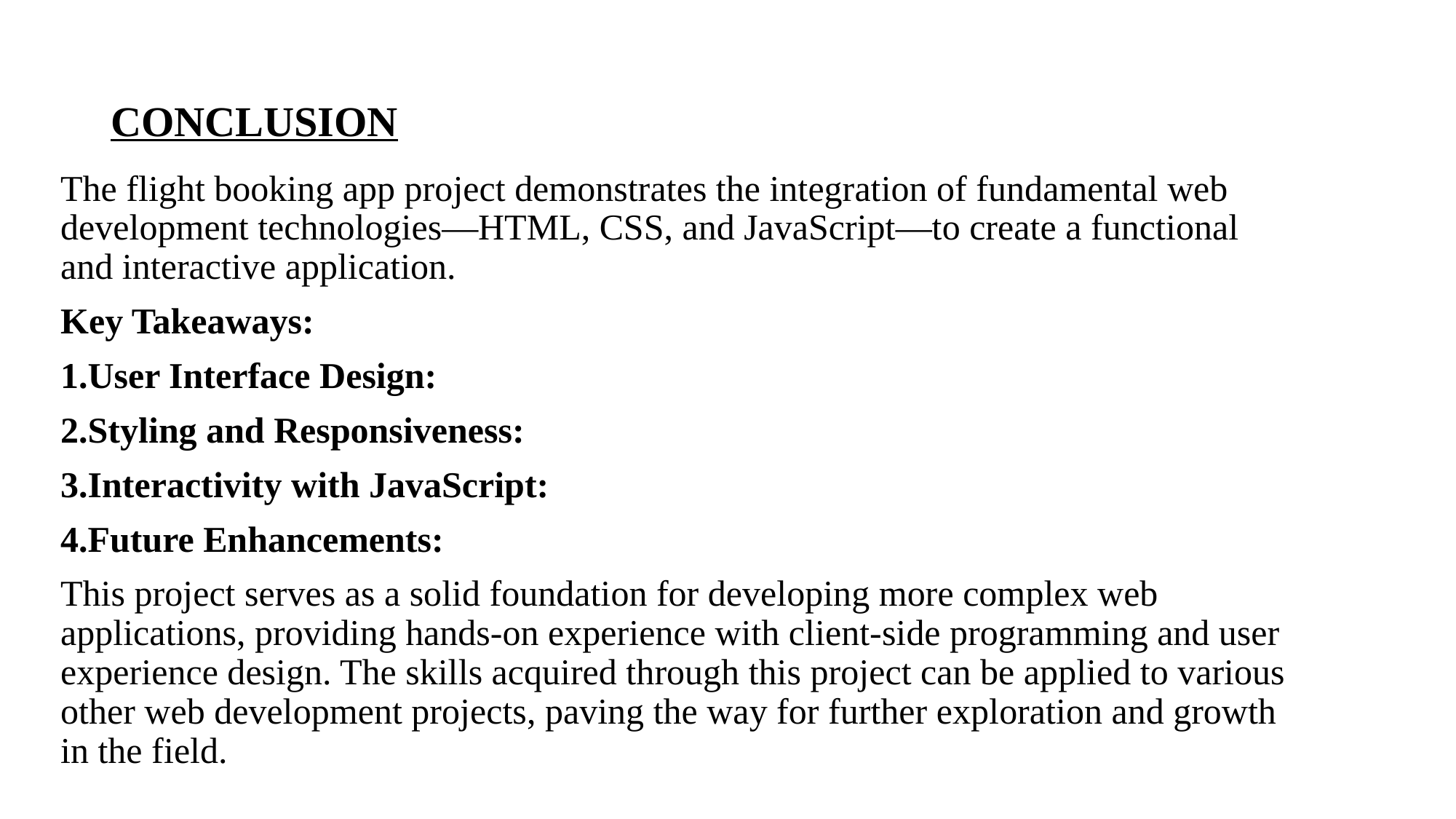

# CONCLUSION
The flight booking app project demonstrates the integration of fundamental web development technologies—HTML, CSS, and JavaScript—to create a functional and interactive application.
Key Takeaways:
User Interface Design:
Styling and Responsiveness:
Interactivity with JavaScript:
Future Enhancements:
This project serves as a solid foundation for developing more complex web applications, providing hands-on experience with client-side programming and user experience design. The skills acquired through this project can be applied to various other web development projects, paving the way for further exploration and growth in the field.